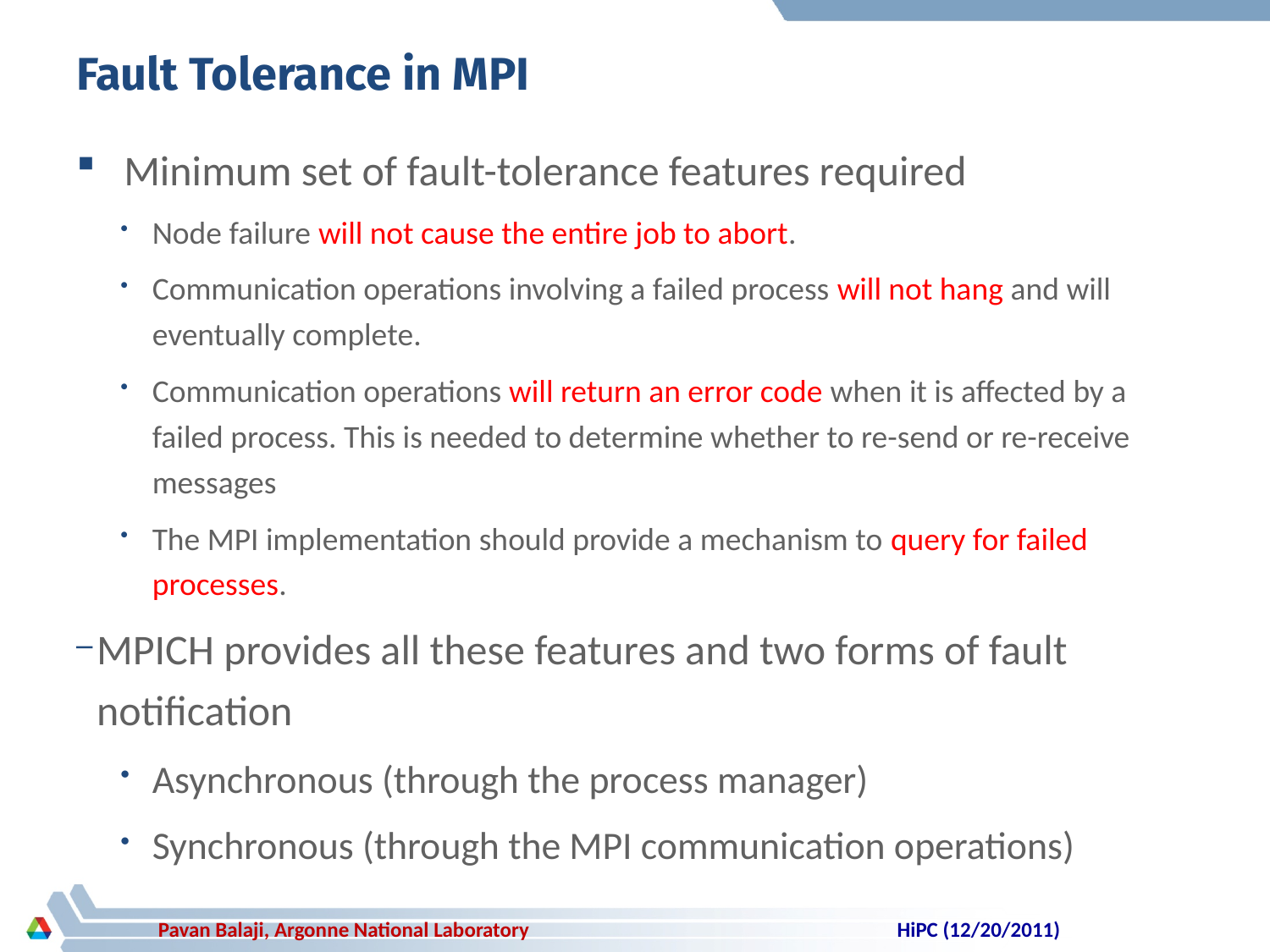

# Fault Tolerance in MPI
Minimum set of fault-tolerance features required
Node failure will not cause the entire job to abort.
Communication operations involving a failed process will not hang and will eventually complete.
Communication operations will return an error code when it is affected by a failed process. This is needed to determine whether to re-send or re-receive messages
The MPI implementation should provide a mechanism to query for failed processes.
MPICH provides all these features and two forms of fault notification
Asynchronous (through the process manager)
Synchronous (through the MPI communication operations)
HiPC (12/20/2011)